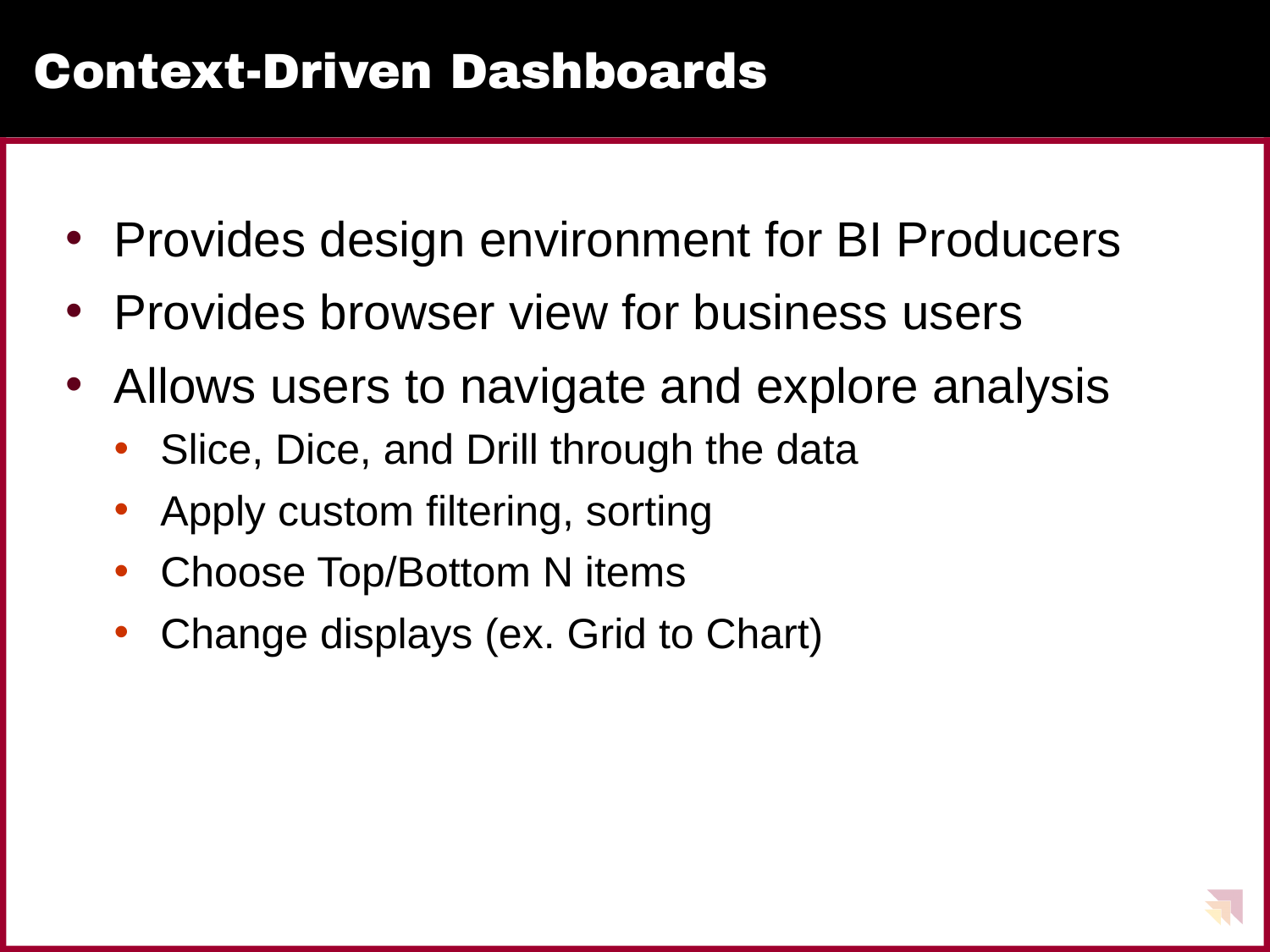

# Context-Driven Dashboards
Provides design environment for BI Producers
Provides browser view for business users
Allows users to navigate and explore analysis
Slice, Dice, and Drill through the data
Apply custom filtering, sorting
Choose Top/Bottom N items
Change displays (ex. Grid to Chart)